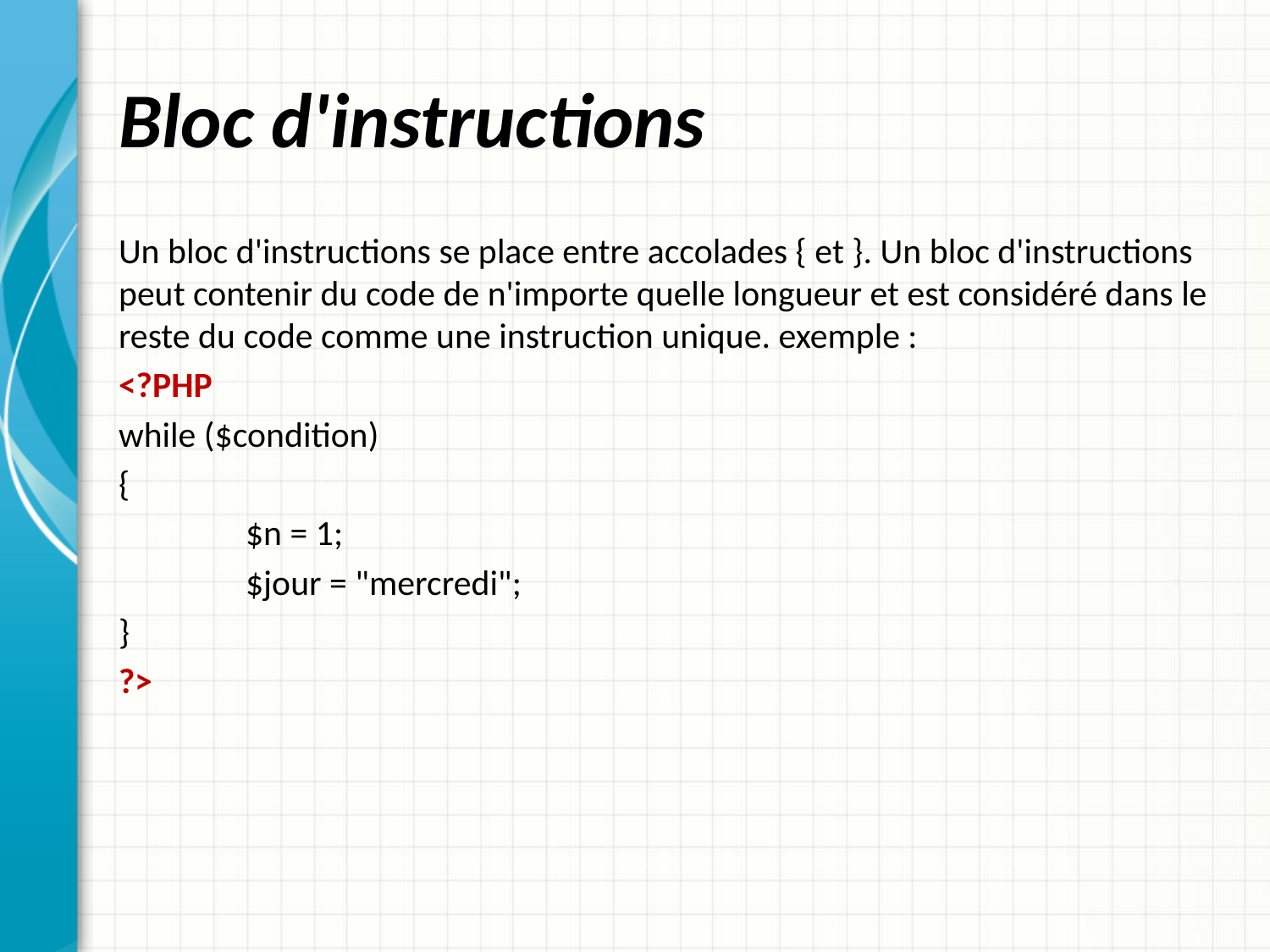

# Bloc d'instructions
Un bloc d'instructions se place entre accolades { et }. Un bloc d'instructions peut contenir du code de n'importe quelle longueur et est considéré dans le reste du code comme une instruction unique. exemple :
<?PHP
while ($condition)
{
	$n = 1;
	$jour = "mercredi";
}
?>